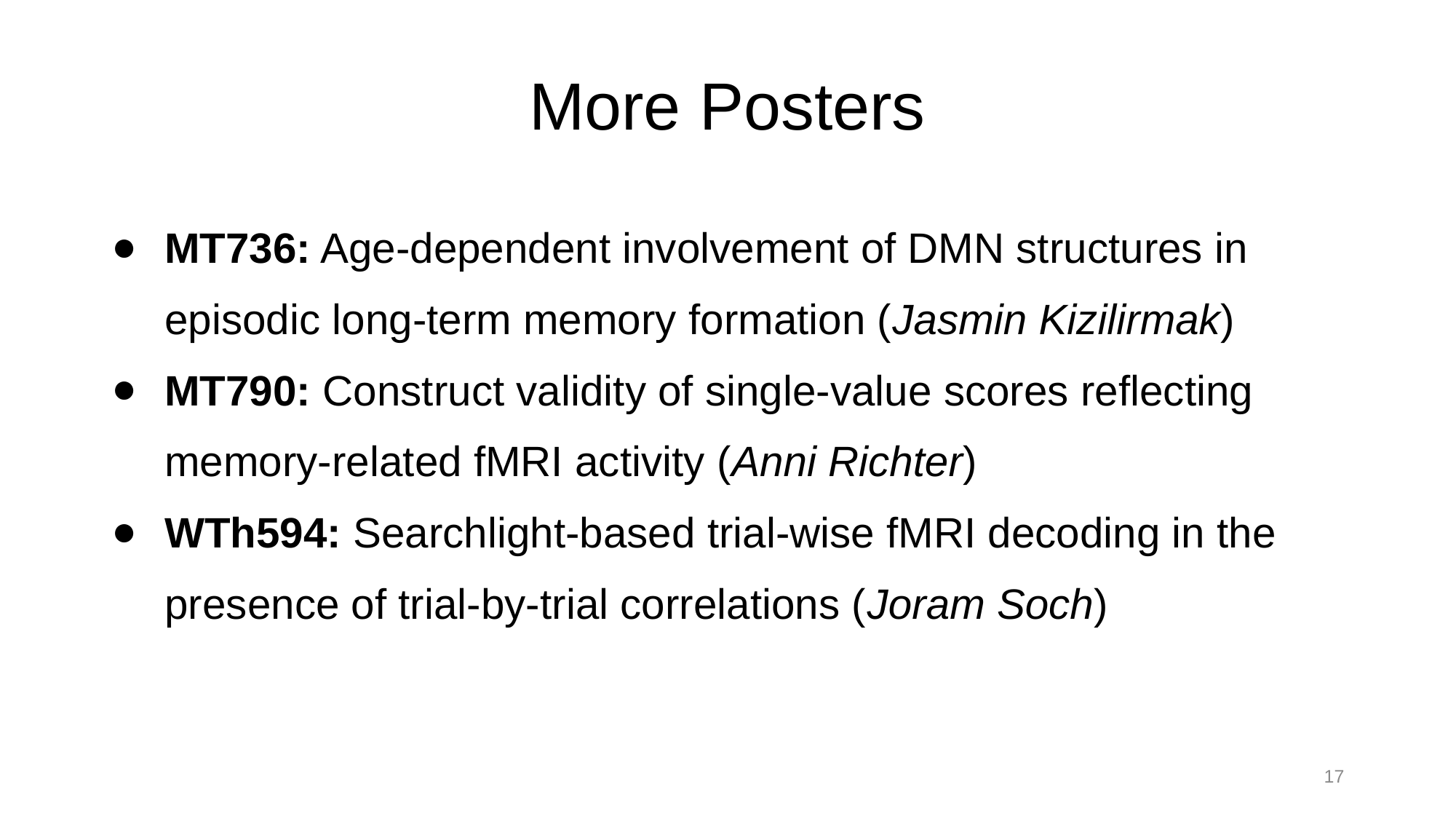

# More Posters
MT736: Age-dependent involvement of DMN structures in episodic long-term memory formation (Jasmin Kizilirmak)
MT790: Construct validity of single-value scores reflecting memory-related fMRI activity (Anni Richter)
WTh594: Searchlight-based trial-wise fMRI decoding in the presence of trial-by-trial correlations (Joram Soch)
17